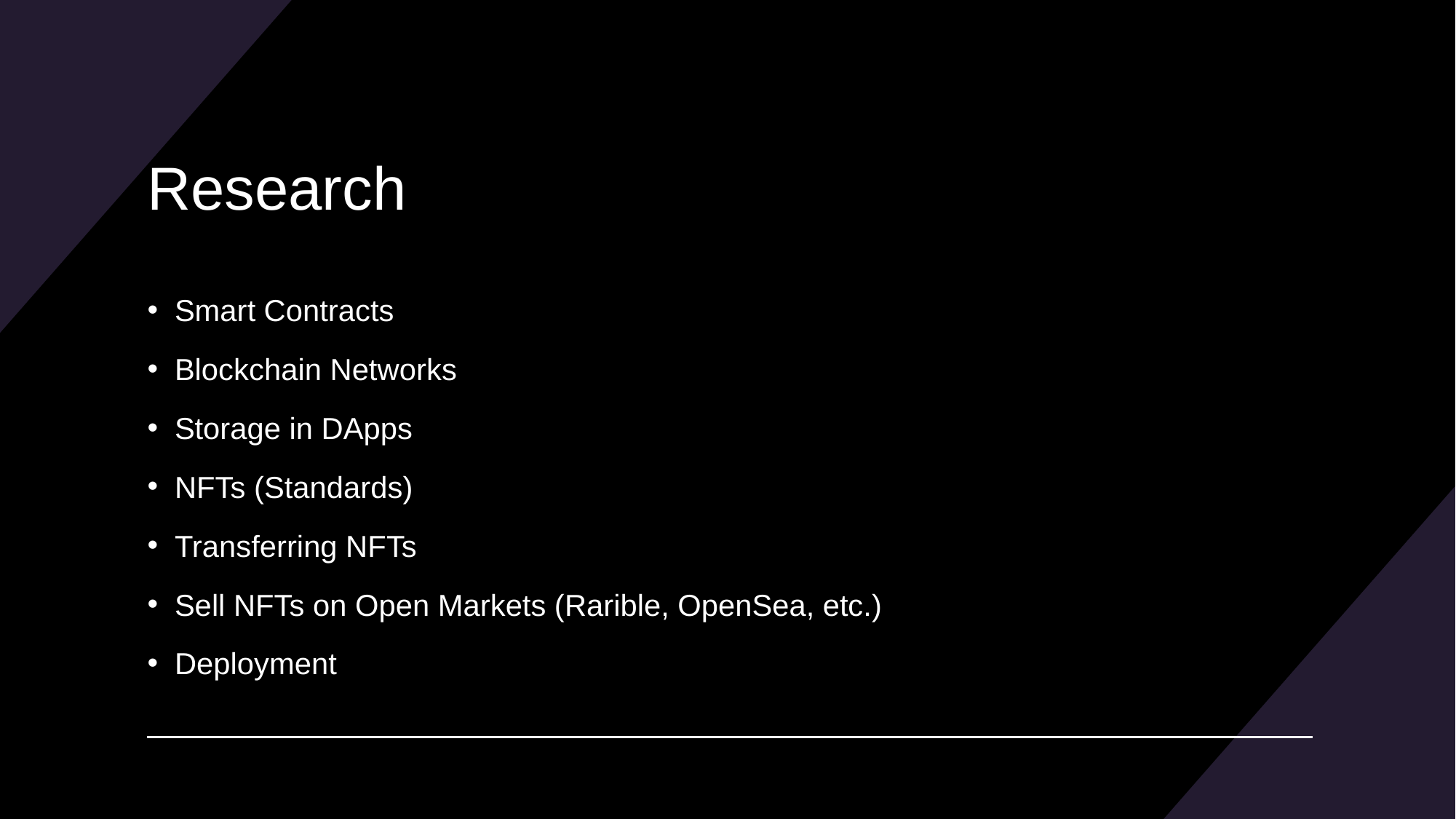

# Research
Smart Contracts
Blockchain Networks
Storage in DApps
NFTs (Standards)
Transferring NFTs
Sell NFTs on Open Markets (Rarible, OpenSea, etc.)
Deployment